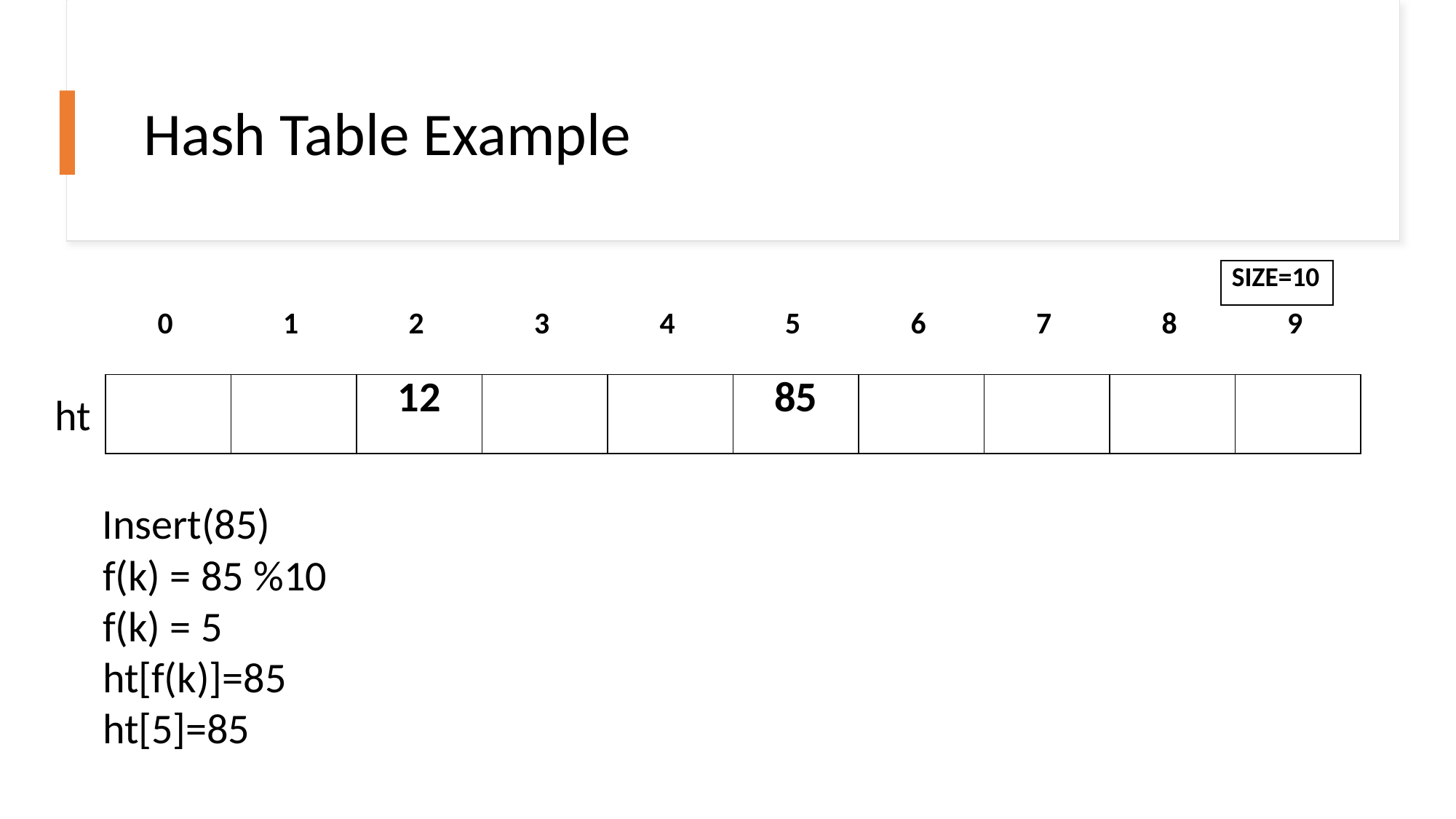

# Hash Table Example

| SIZE=10 |
| --- |
| 0 | 1 | 2 | 3 | 4 | 5 | 6 | 7 | 8 | 9 |
| --- | --- | --- | --- | --- | --- | --- | --- | --- | --- |
|  |  | 12 |  |  | 85 |  |  |  |  |
| --- | --- | --- | --- | --- | --- | --- | --- | --- | --- |
ht
Insert(85)
f(k) = 85 %10
f(k) = 5
ht[f(k)]=85
ht[5]=85